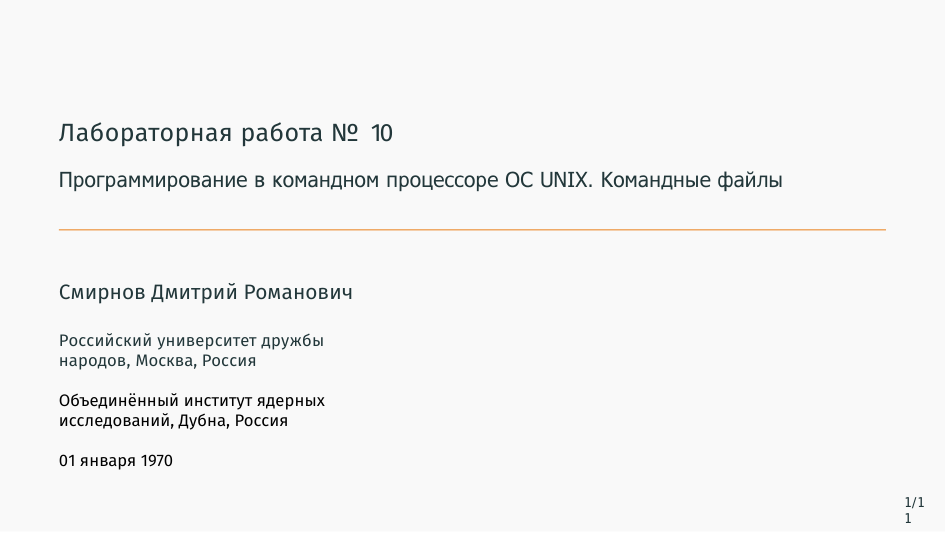

# Лабораторная работа № 10
Программирование в командном процессоре ОС UNIX. Командные файлы

Смирнов Дмитрий Романович

Российский университет дружбы народов, Москва, Россия

Объединённый институт ядерных исследований, Дубна, Россия

01 января 1970
1/11